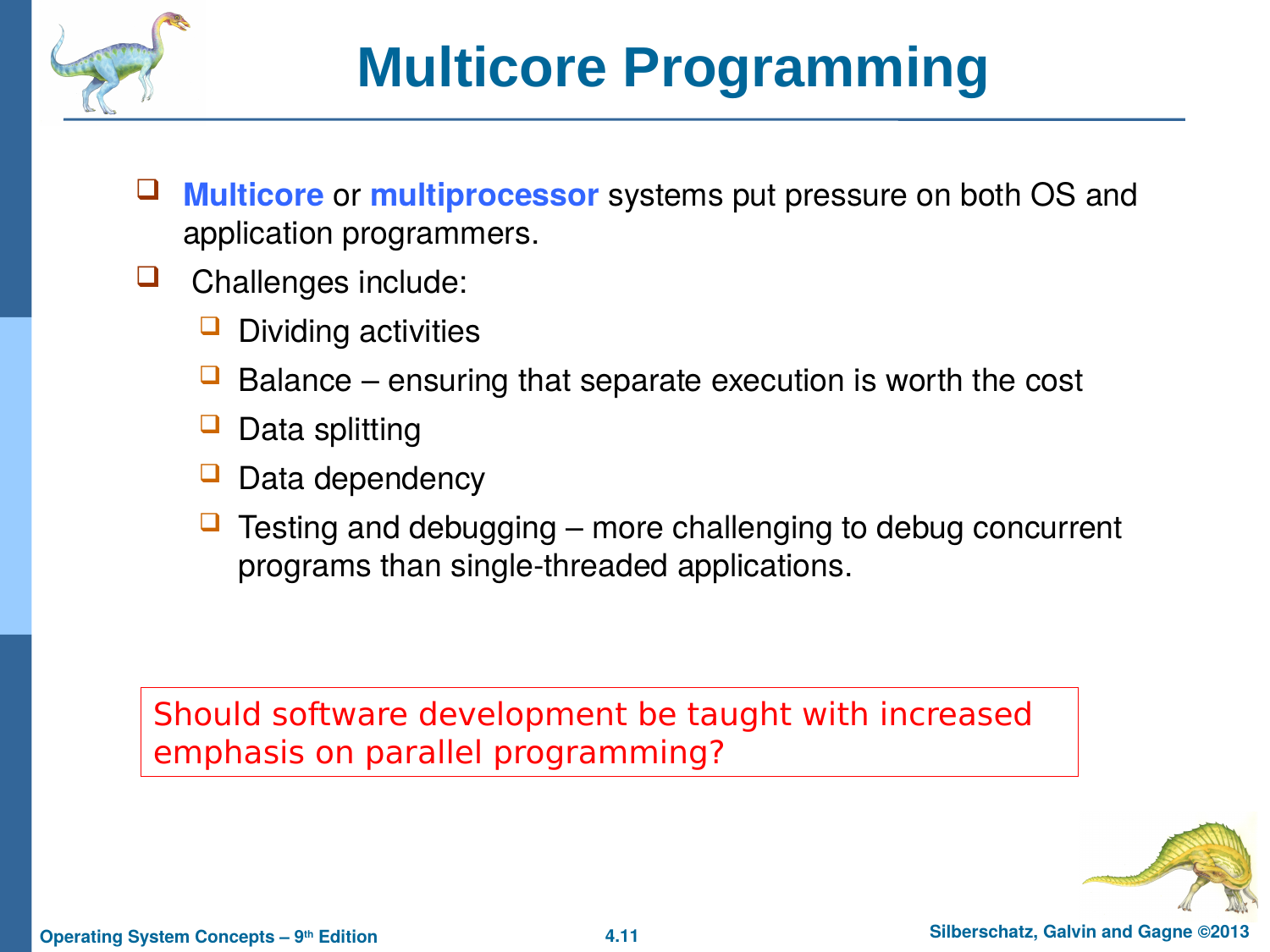

# Multicore Programming
Multicore or multiprocessor systems put pressure on both OS and application programmers.
 Challenges include:
Dividing activities
Balance – ensuring that separate execution is worth the cost
Data splitting
Data dependency
Testing and debugging – more challenging to debug concurrent programs than single-threaded applications.

Should software development be taught with increased emphasis on parallel programming?